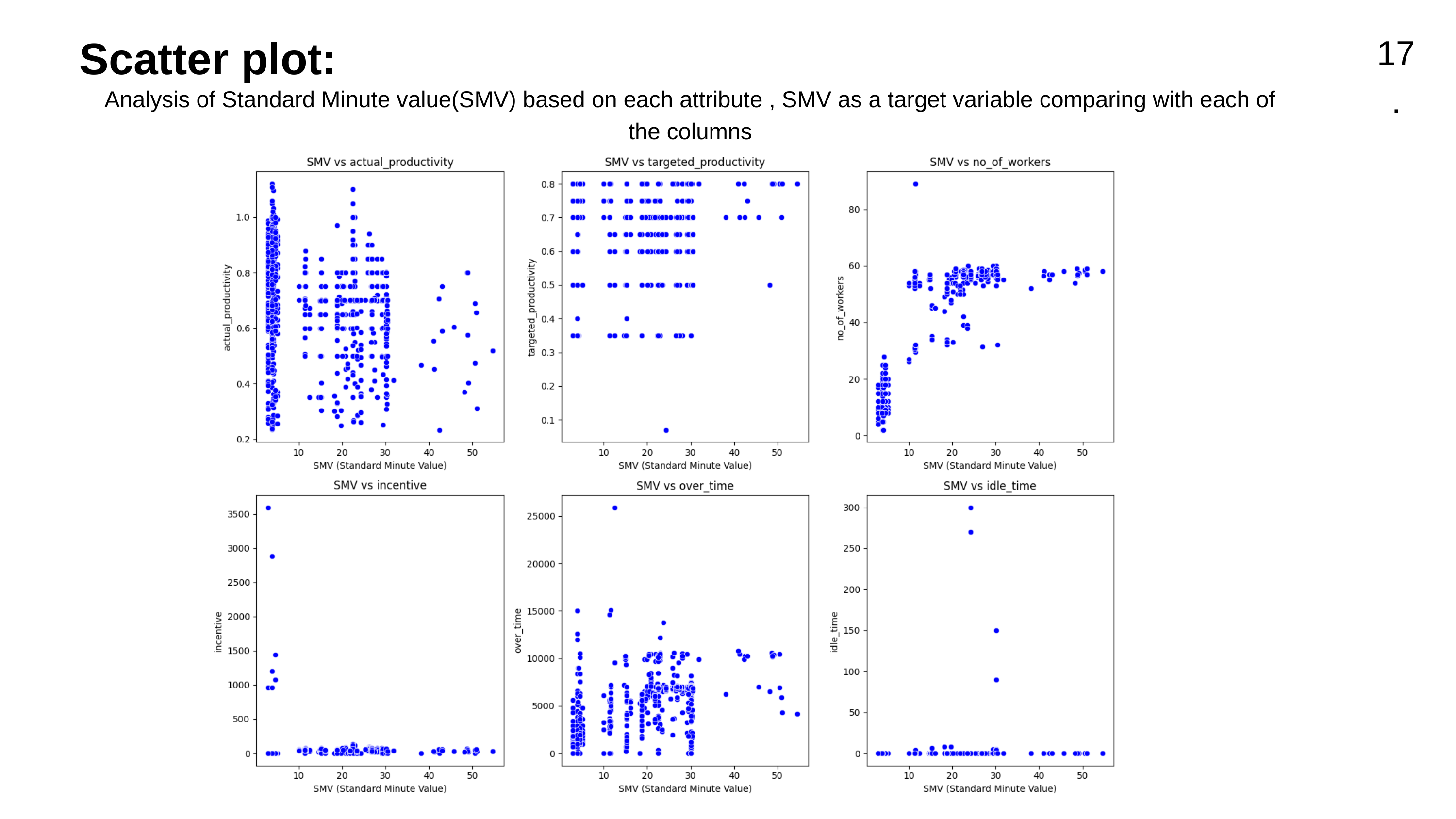

Scatter plot:
17.
Analysis of Standard Minute value(SMV) based on each attribute , SMV as a target variable comparing with each of the columns